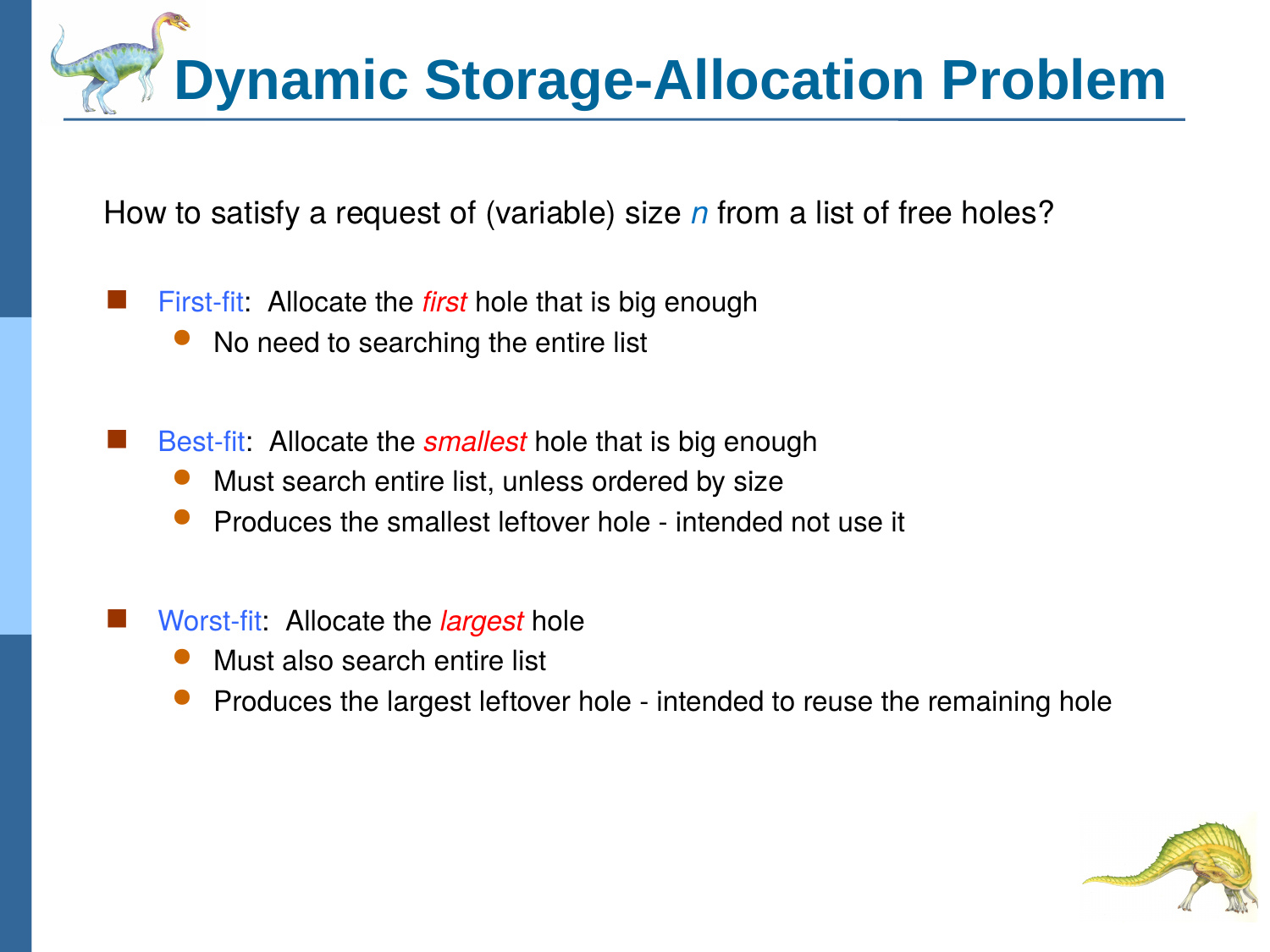

# Dynamic Storage-Allocation Problem
How to satisfy a request of (variable) size n from a list of free holes?
First-fit:  Allocate the first hole that is big enough
No need to searching the entire list

Best-fit:  Allocate the smallest hole that is big enough
Must search entire list, unless ordered by size
Produces the smallest leftover hole - intended not use it

Worst-fit:  Allocate the largest hole
Must also search entire list
Produces the largest leftover hole - intended to reuse the remaining hole